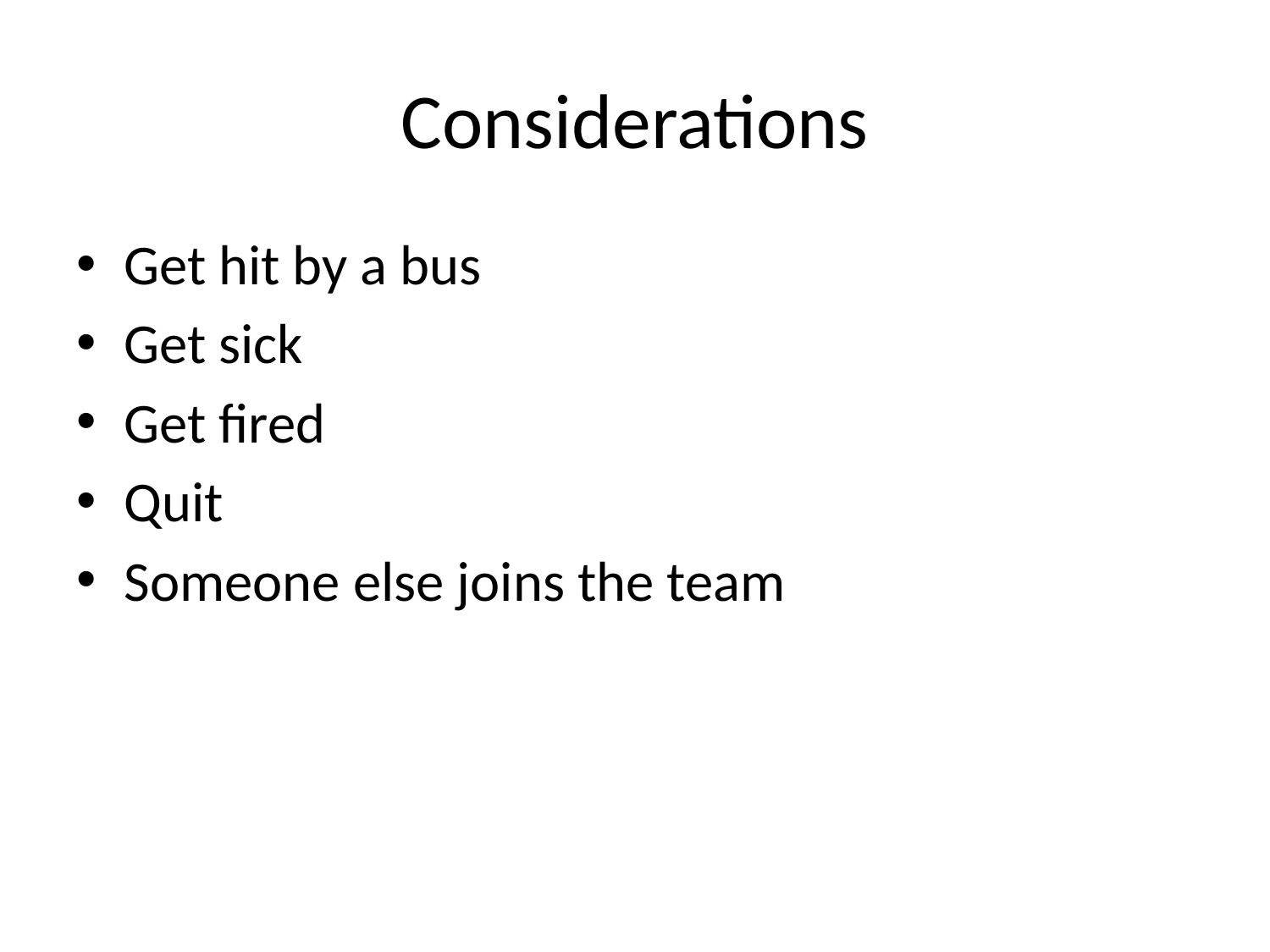

# Considerations
Get hit by a bus
Get sick
Get fired
Quit
Someone else joins the team